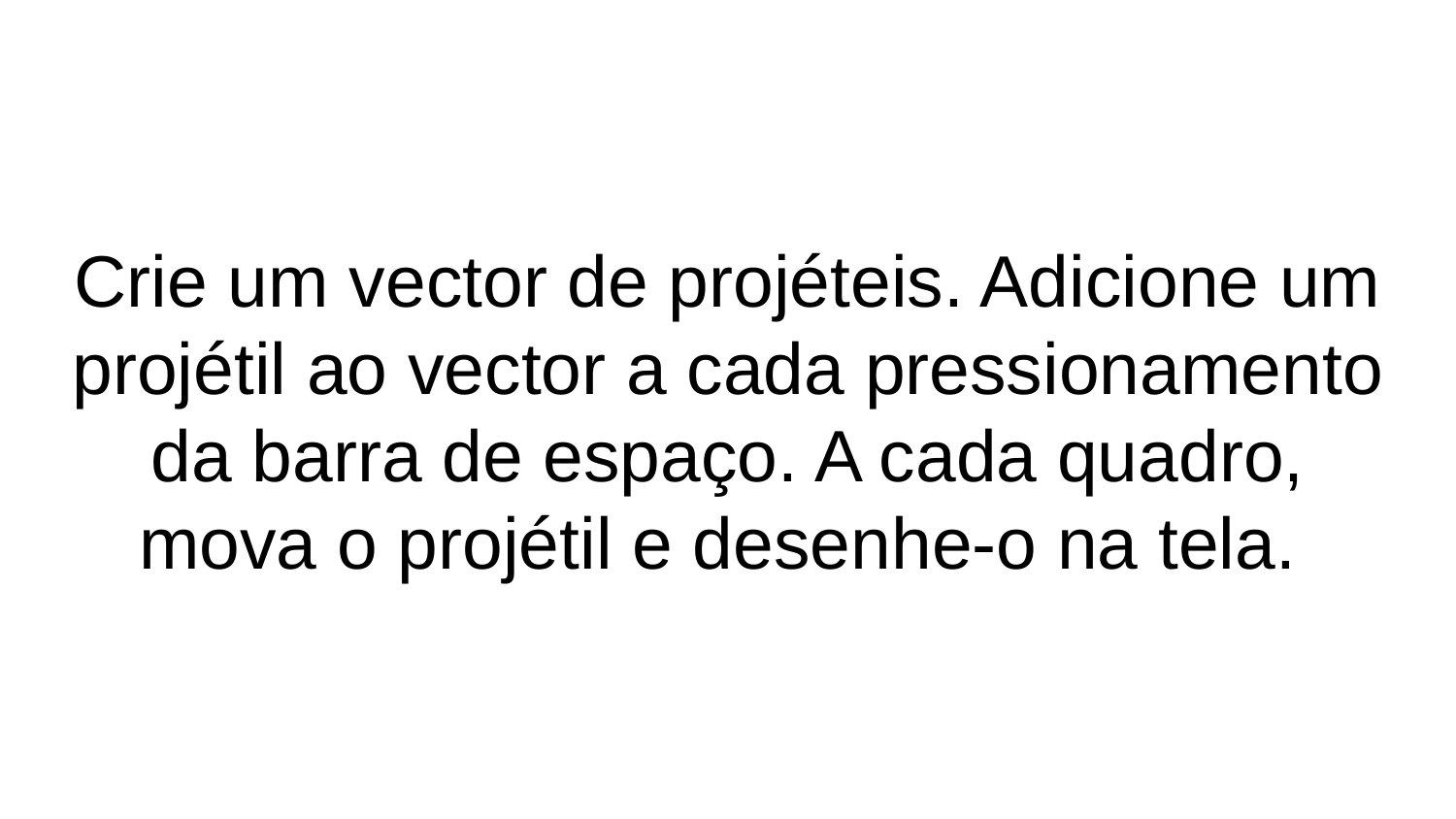

# Crie um vector de projéteis. Adicione um projétil ao vector a cada pressionamento da barra de espaço. A cada quadro, mova o projétil e desenhe-o na tela.